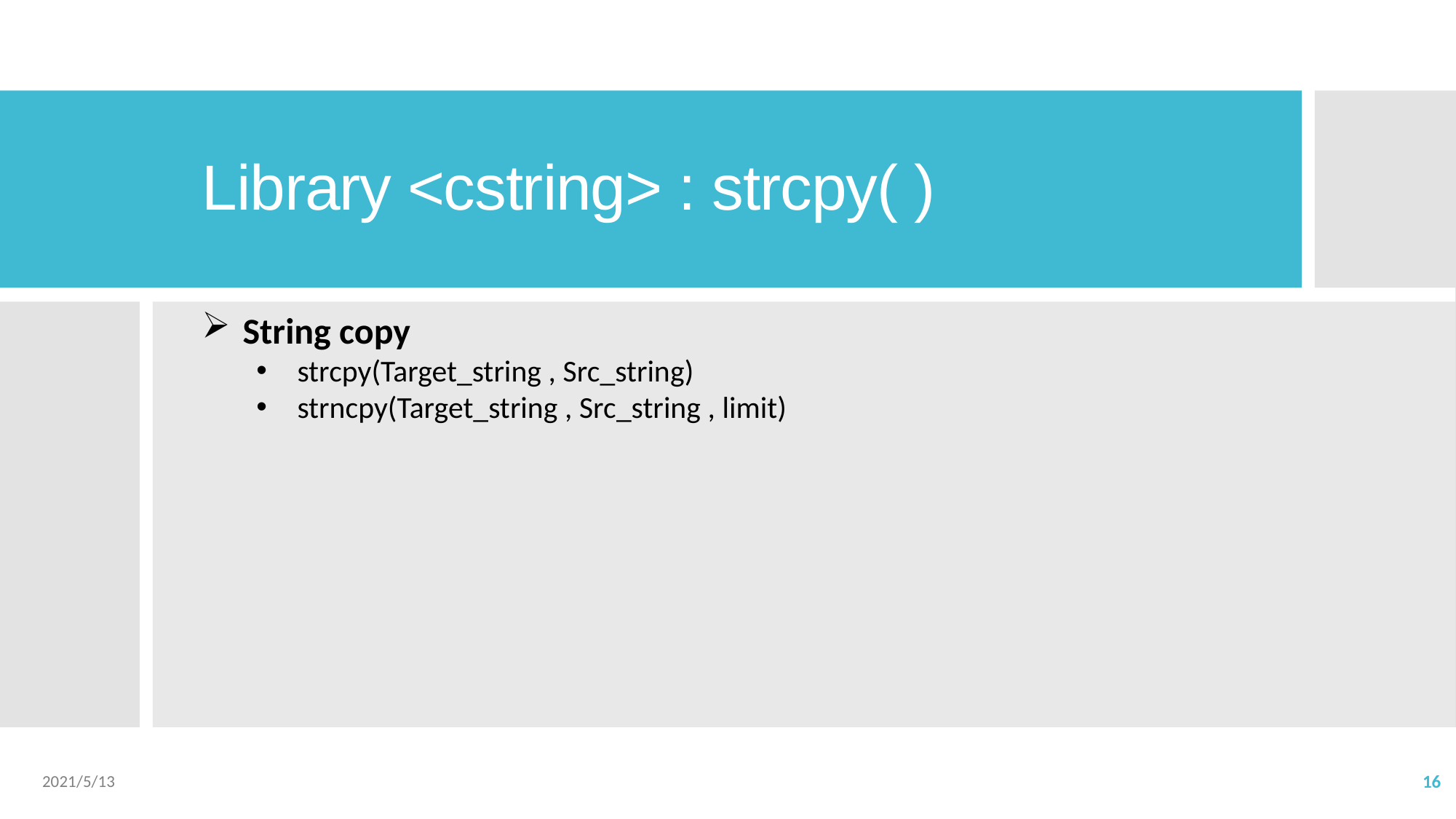

# Library <cstring> : strcpy( )

String copy
strcpy(Target_string , Src_string)
strncpy(Target_string , Src_string , limit)

2021/5/13
16